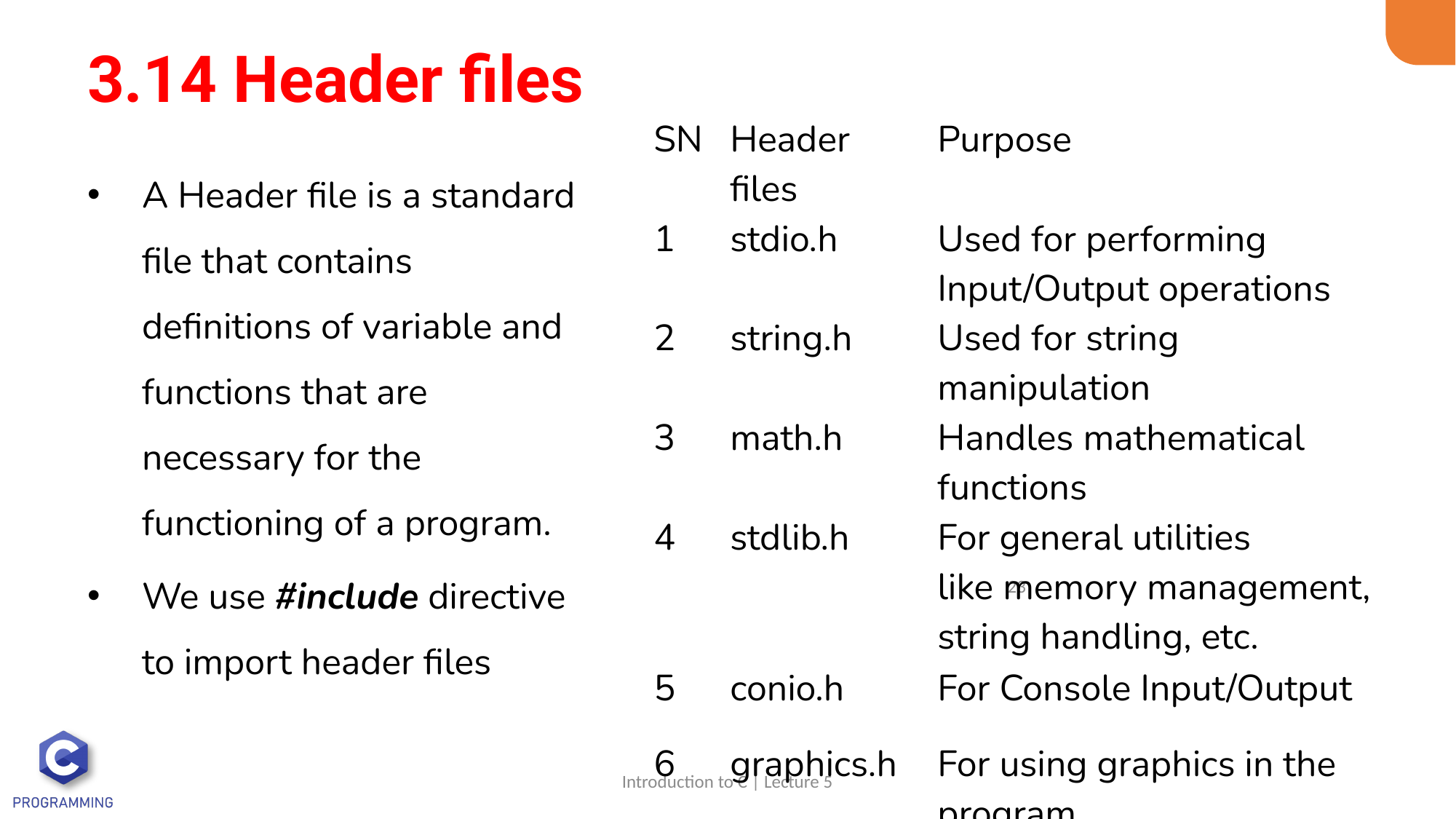

# 3.14 Header files
| SN | Header files | Purpose |
| --- | --- | --- |
| 1 | stdio.h | Used for performing Input/Output operations |
| 2 | string.h | Used for string manipulation |
| 3 | math.h | Handles mathematical functions |
| 4 | stdlib.h | For general utilities like memory management, string handling, etc. |
| 5 | conio.h | For Console Input/Output |
| 6 | graphics.h | For using graphics in the program |
A Header file is a standard file that contains definitions of variable and functions that are necessary for the functioning of a program.
We use #include directive to import header files
23
Introduction to C | Lecture 5